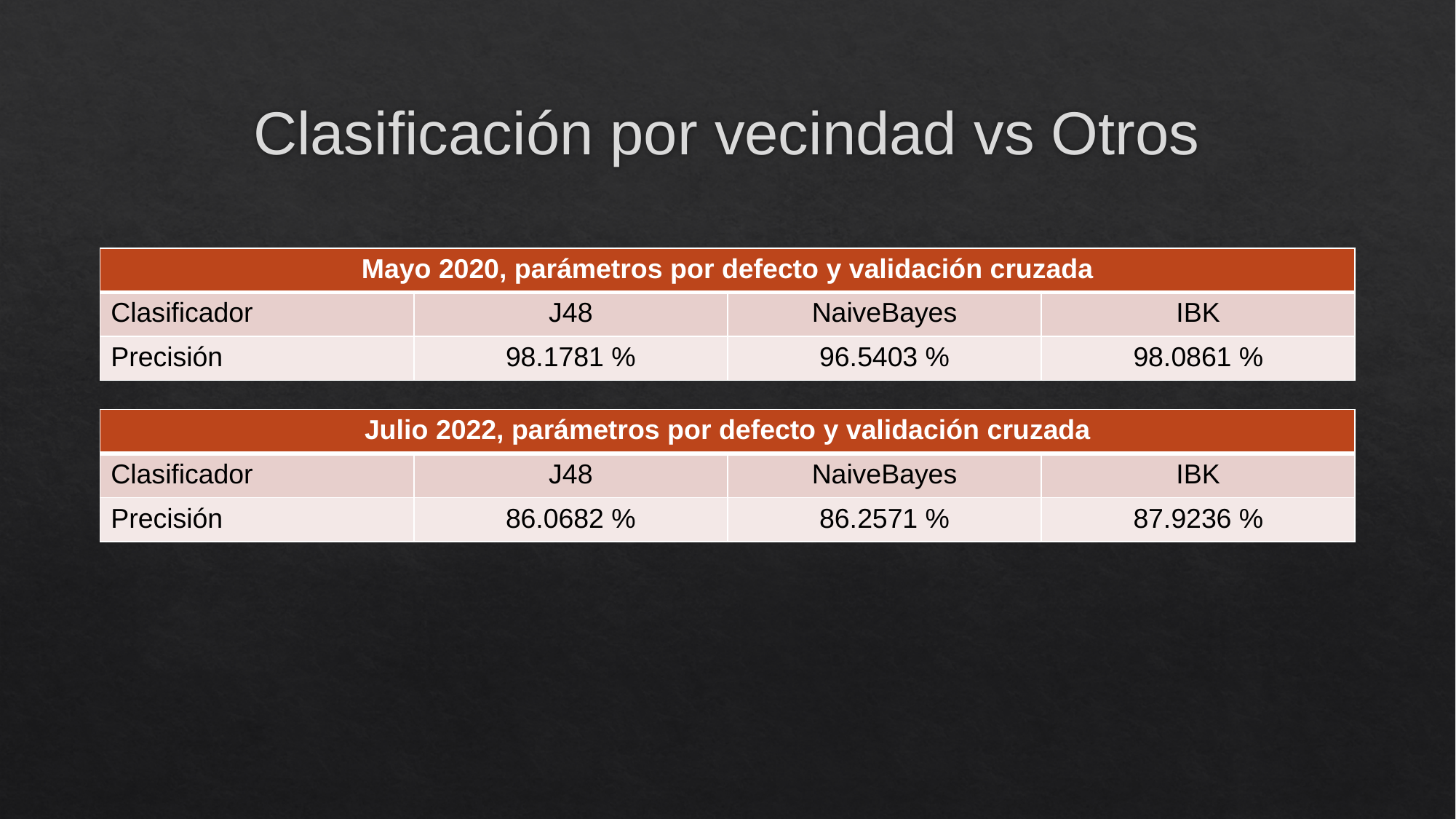

# Clasificación por vecindad vs Otros
| Mayo 2020, parámetros por defecto y validación cruzada |  |  |  |
| --- | --- | --- | --- |
| Clasificador | J48 | NaiveBayes | IBK |
| Precisión | 98.1781 % | 96.5403 % | 98.0861 % |
| Julio 2022, parámetros por defecto y validación cruzada |  |  |  |
| --- | --- | --- | --- |
| Clasificador | J48 | NaiveBayes | IBK |
| Precisión | 86.0682 % | 86.2571 % | 87.9236 % |